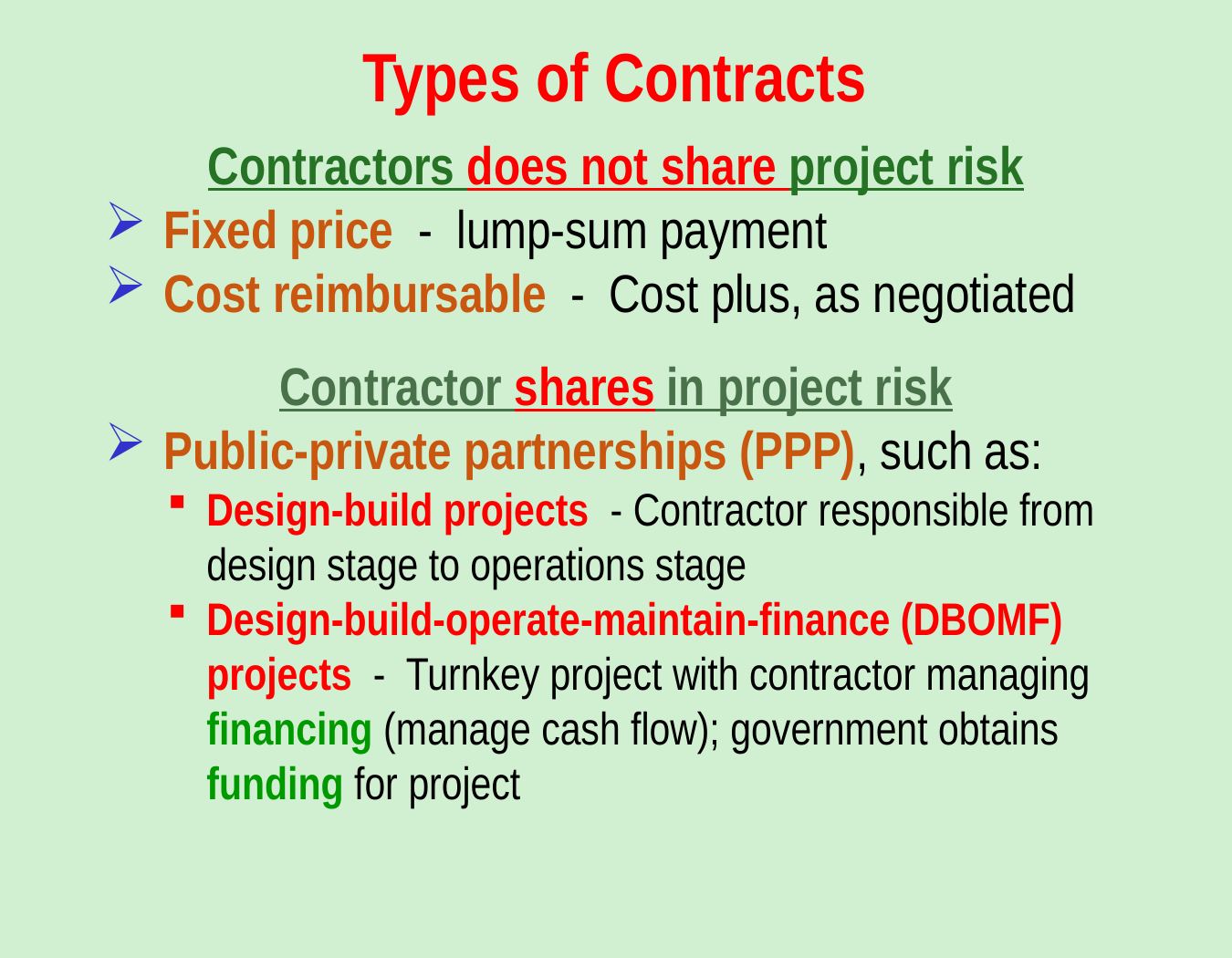

# Types of Contracts
Contractors does not share project risk
 Fixed price  -  lump-sum payment
 Cost reimbursable  -  Cost plus, as negotiated

Contractor shares in project risk
 Public-private partnerships (PPP), such as:
Design-build projects  - Contractor responsible from design stage to operations stage
Design-build-operate-maintain-finance (DBOMF) projects  -  Turnkey project with contractor managing financing (manage cash flow); government obtains funding for project